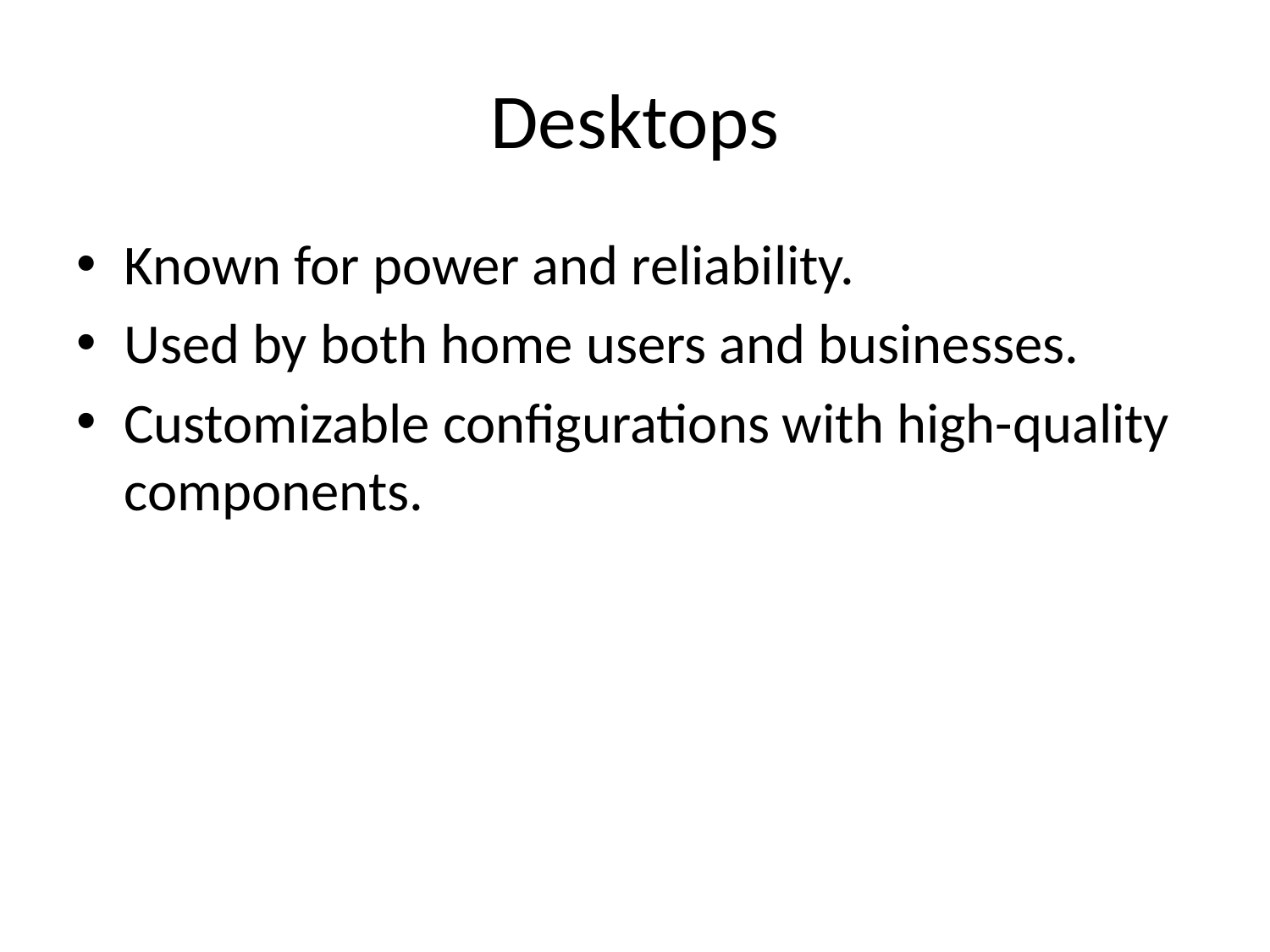

# Desktops
Known for power and reliability.
Used by both home users and businesses.
Customizable configurations with high-quality components.